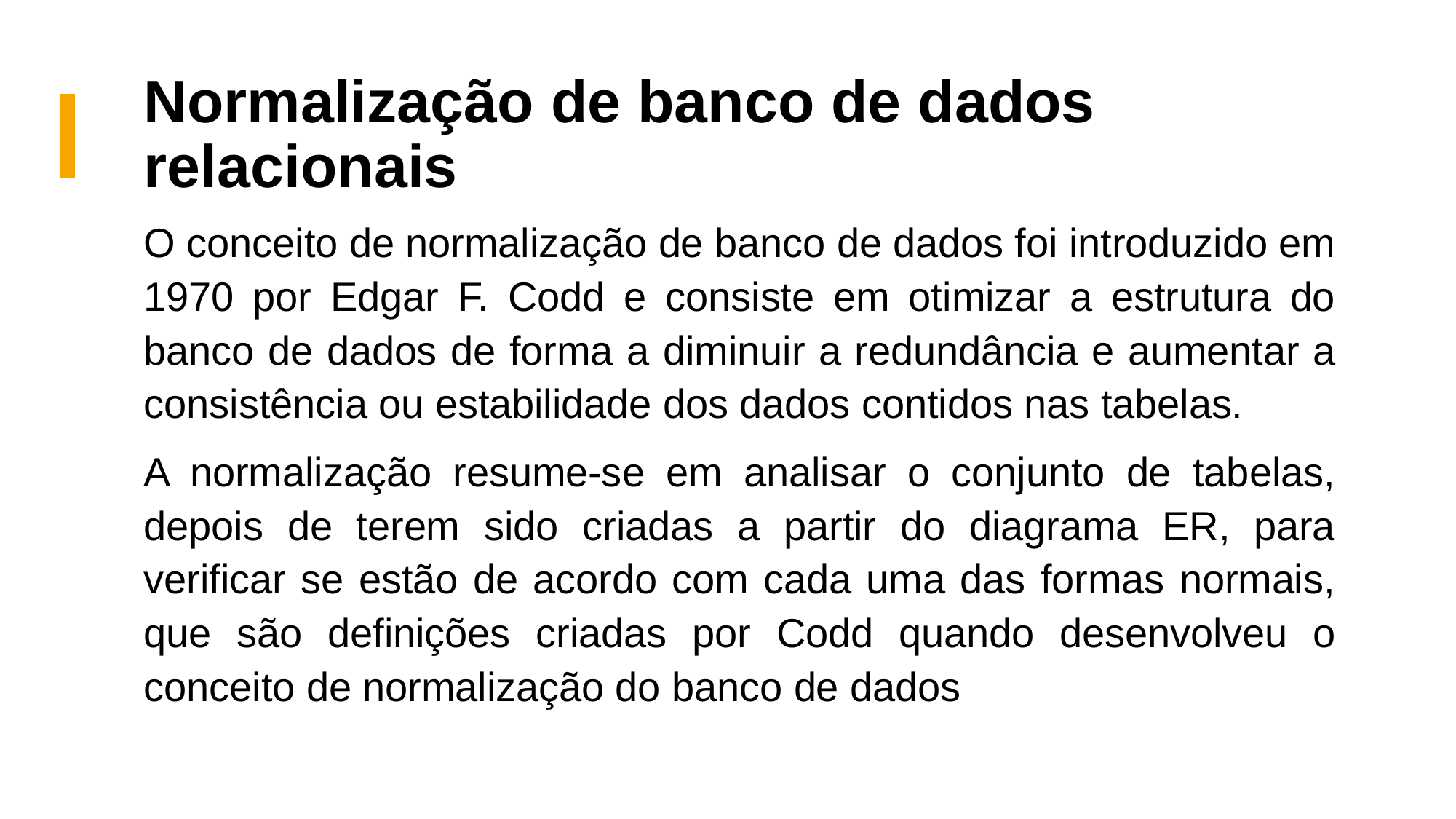

# Normalização de banco de dados relacionais
O conceito de normalização de banco de dados foi introduzido em 1970 por Edgar F. Codd e consiste em otimizar a estrutura do banco de dados de forma a diminuir a redundância e aumentar a consistência ou estabilidade dos dados contidos nas tabelas.
A normalização resume-se em analisar o conjunto de tabelas, depois de terem sido criadas a partir do diagrama ER, para verificar se estão de acordo com cada uma das formas normais, que são definições criadas por Codd quando desenvolveu o conceito de normalização do banco de dados